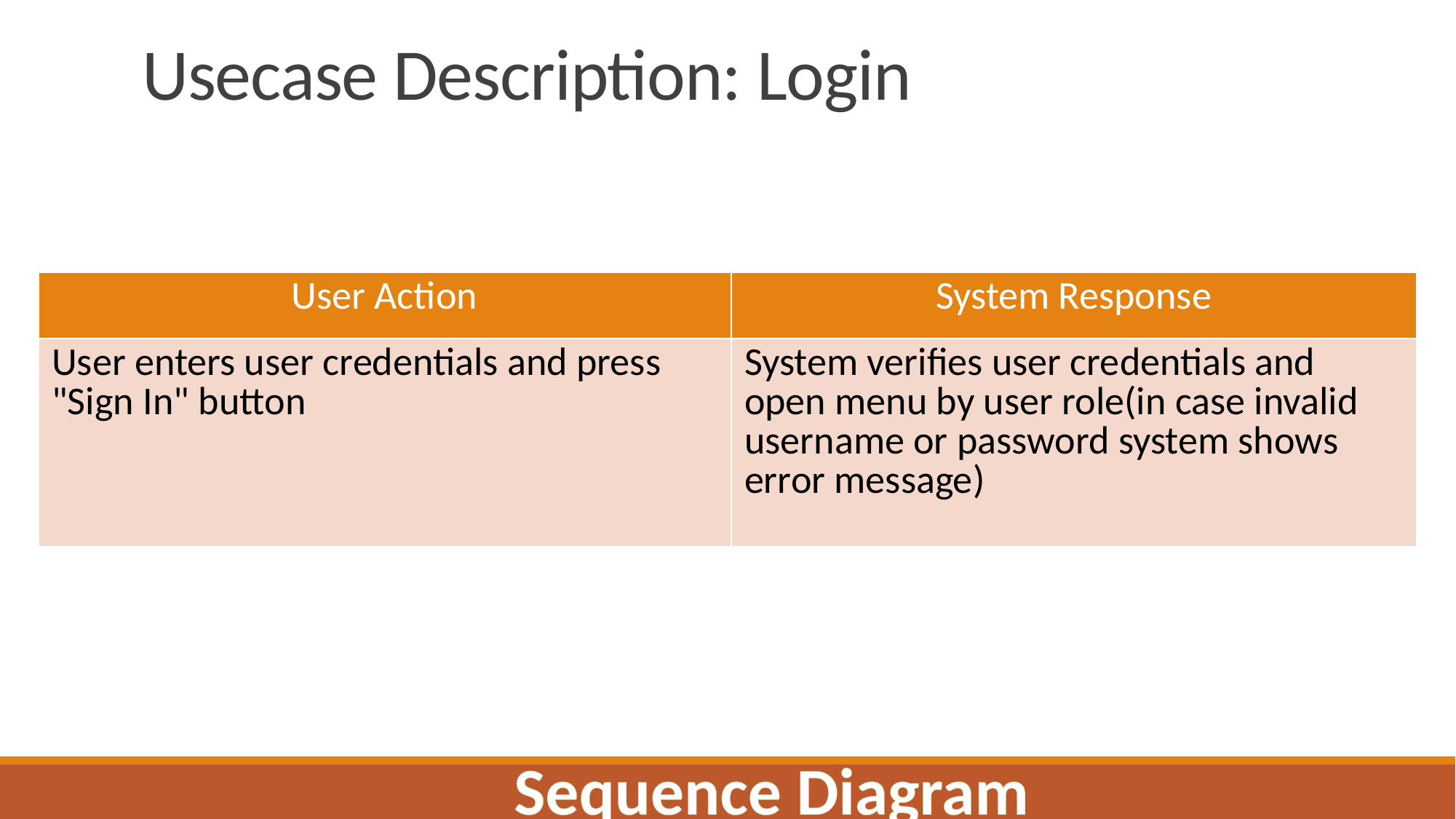

# Usecase Description: Login

| User Action​ | System Response​ |
| --- | --- |
| User enters user credentials and press "Sign In" button | System verifies user credentials and open menu by user role(in case invalid username or password system shows error message) |
Sequence Diagram